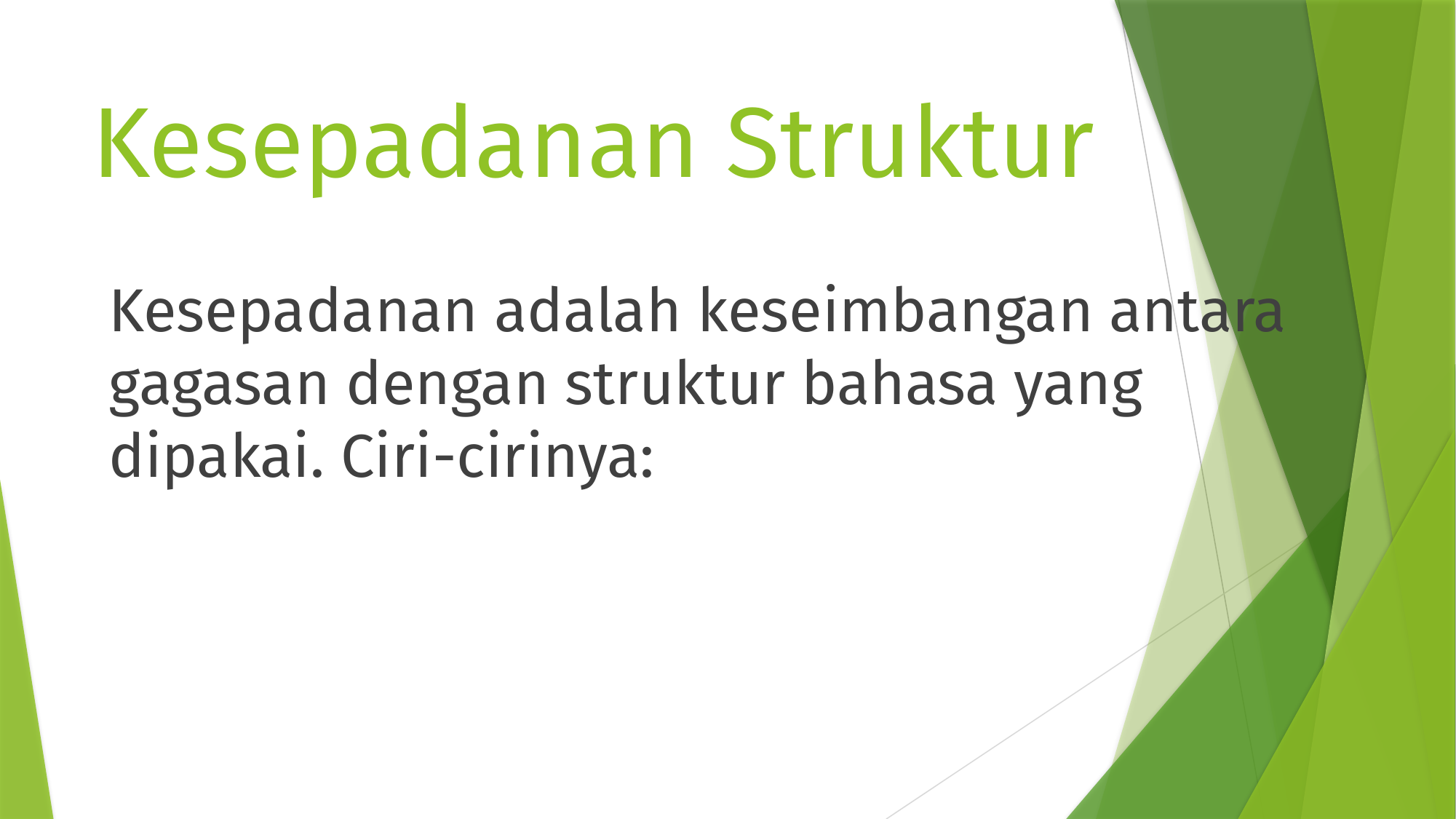

# Kesepadanan Struktur
Kesepadanan adalah keseimbangan antara gagasan dengan struktur bahasa yang dipakai. Ciri-cirinya: